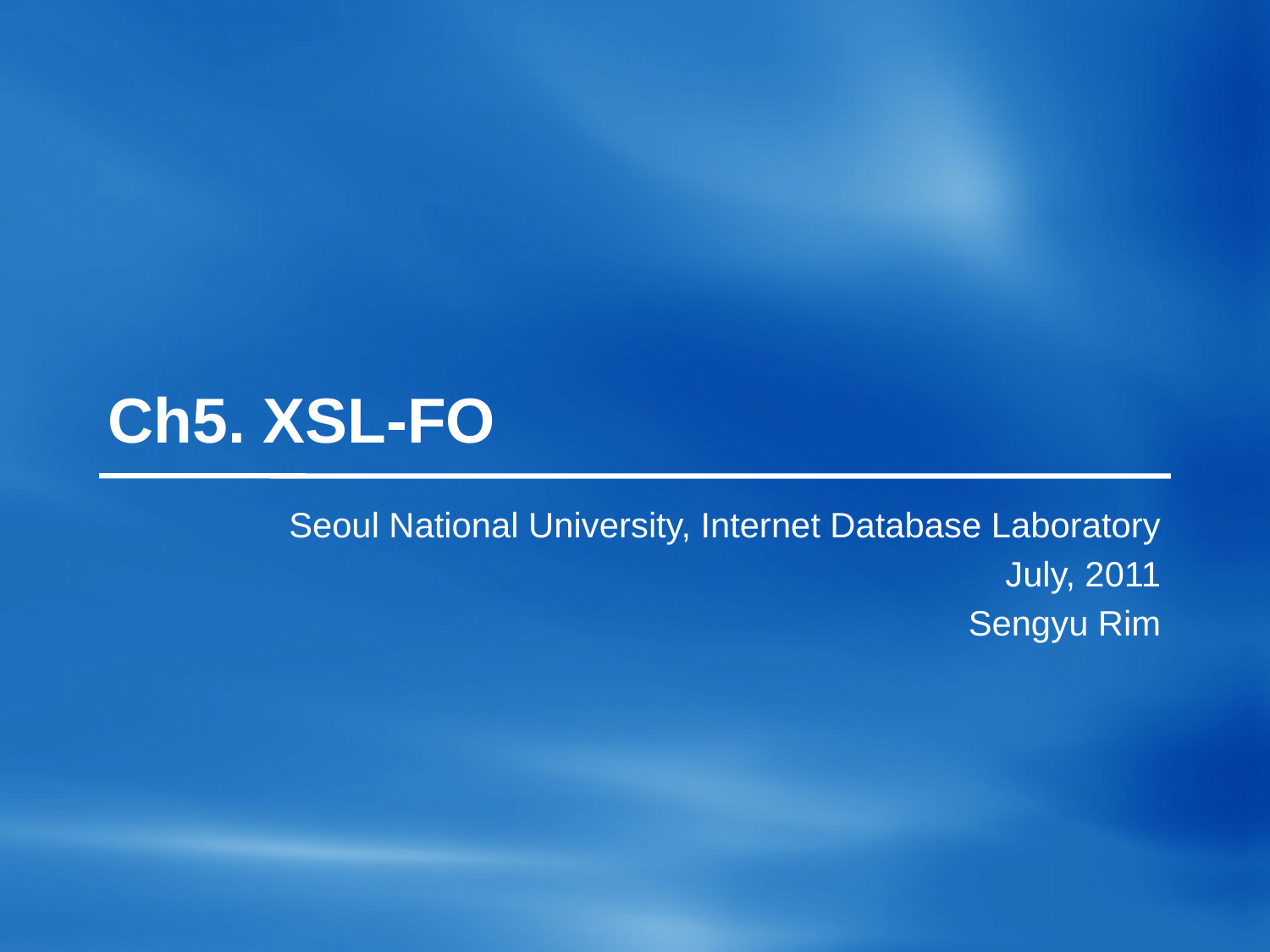

# Ch5. XSL-FO
Seoul National University, Internet Database Laboratory
July, 2011
Sengyu Rim